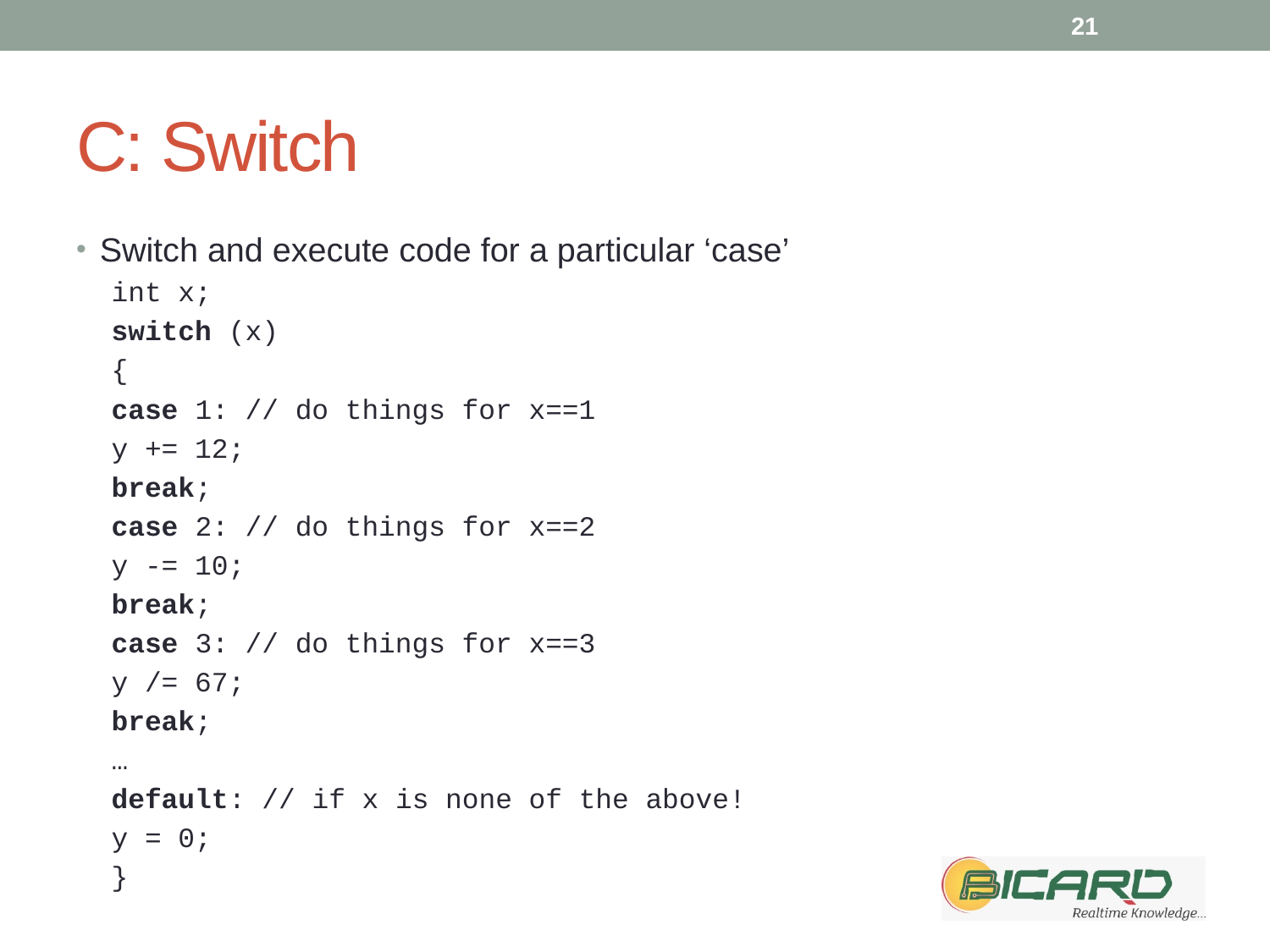

21
# C: Switch
Switch and execute code for a particular ‘case’
int x;
switch (x)
{
	case 1: // do things for x==1
		y += 12;
		break;
	case 2: // do things for x==2
		y -= 10;
		break;
	case 3: // do things for x==3
		y /= 67;
		break;
	…
	default: // if x is none of the above!
		y = 0;
}